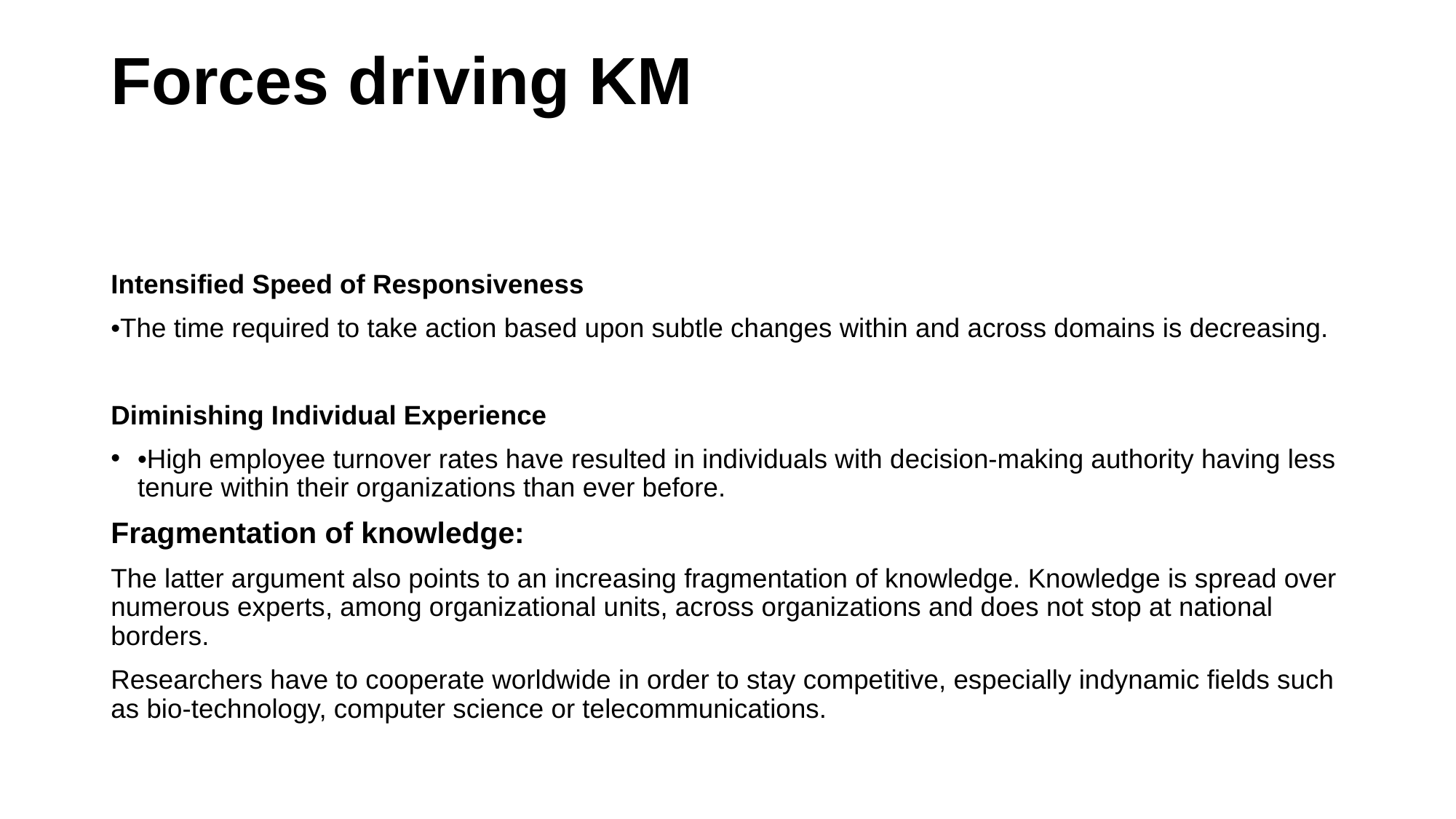

# Forces driving KM

Intensified Speed of Responsiveness
•The time required to take action based upon subtle changes within and across domains is decreasing.

Diminishing Individual Experience
•High employee turnover rates have resulted in individuals with decision-making authority having less tenure within their organizations than ever before.
Fragmentation of knowledge:
The latter argument also points to an increasing fragmentation of knowledge. Knowledge is spread over numerous experts, among organizational units, across organizations and does not stop at national borders.
Researchers have to cooperate worldwide in order to stay competitive, especially indynamic fields such as bio-technology, computer science or telecommunications.